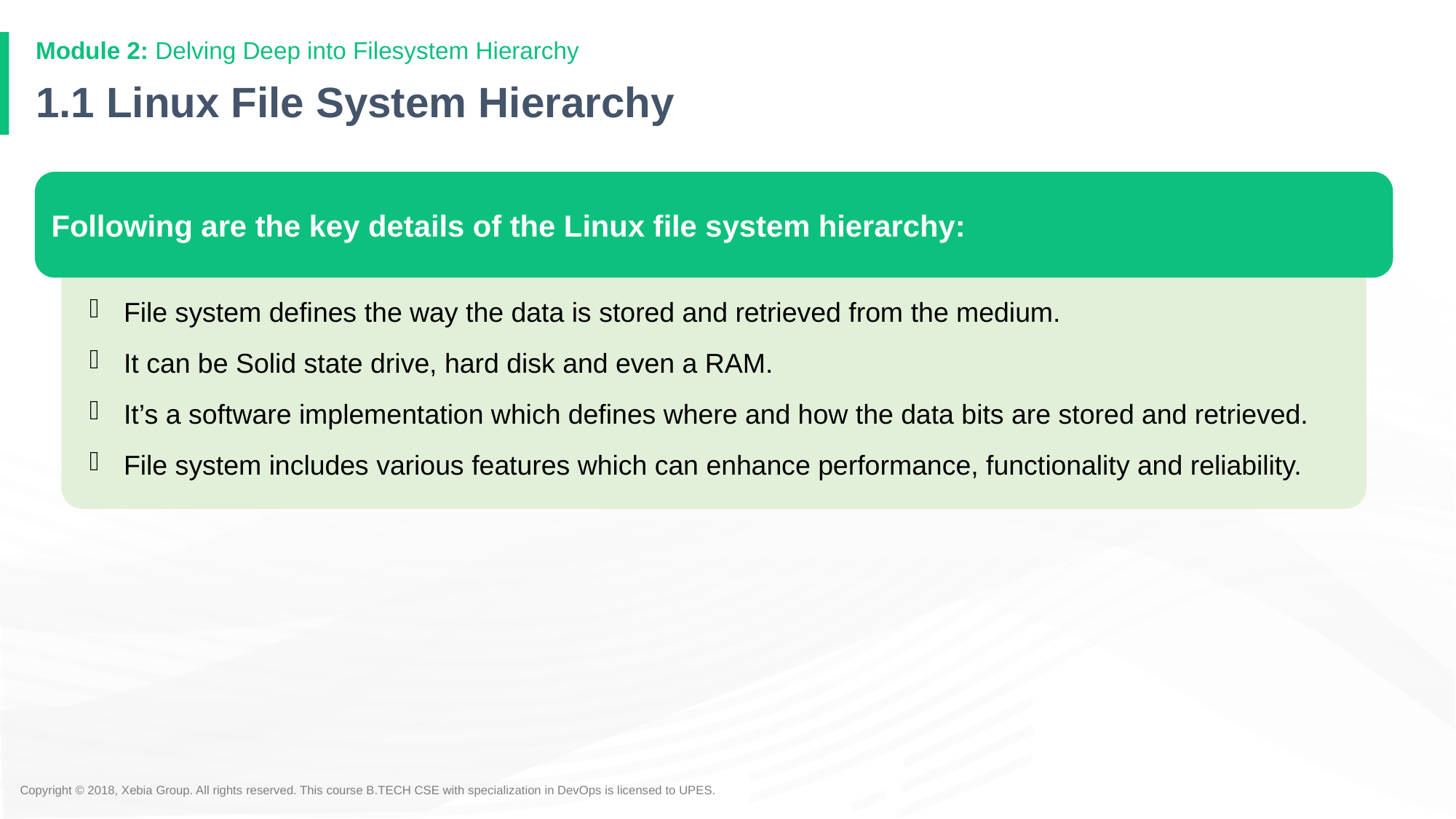

# 1.1 Linux File System Hierarchy

Following are the key details of the Linux file system hierarchy:
File system defines the way the data is stored and retrieved from the medium.
It can be Solid state drive, hard disk and even a RAM.
It’s a software implementation which defines where and how the data bits are stored and retrieved.
File system includes various features which can enhance performance, functionality and reliability.